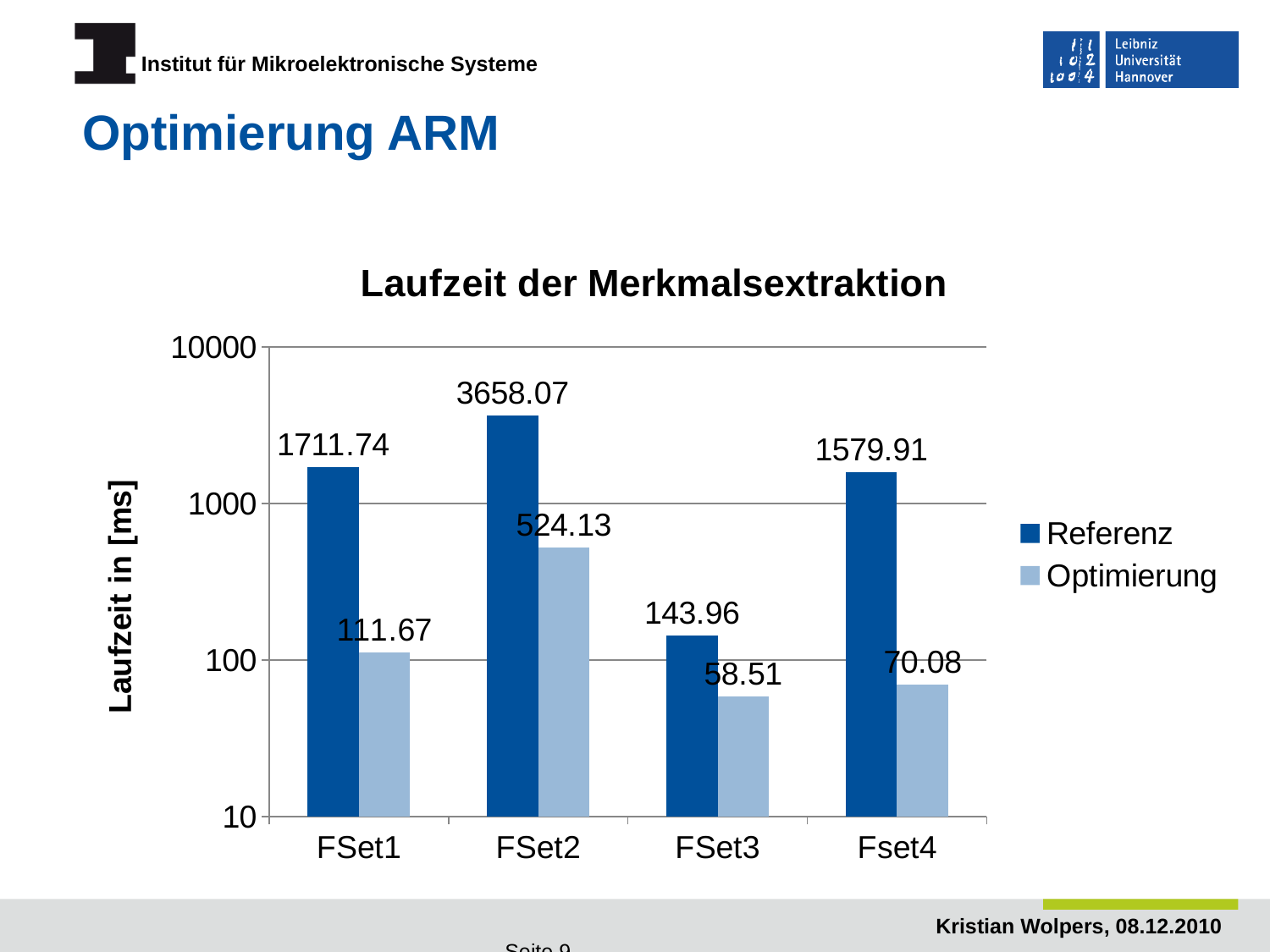

# Optimierung ARM

### Chart: Laufzeit der Merkmalsextraktion

| Category | Referenz | Optimierung |
|---|---|---|
| FSet1 | 1711.7399999999998 | 111.66999999999999 |
| FSet2 | 3658.0700000000006 | 524.13 |
| FSet3 | 143.95999999999998 | 58.510000000000005 |
| Fset4 | 1579.9100000000003 | 70.08 |